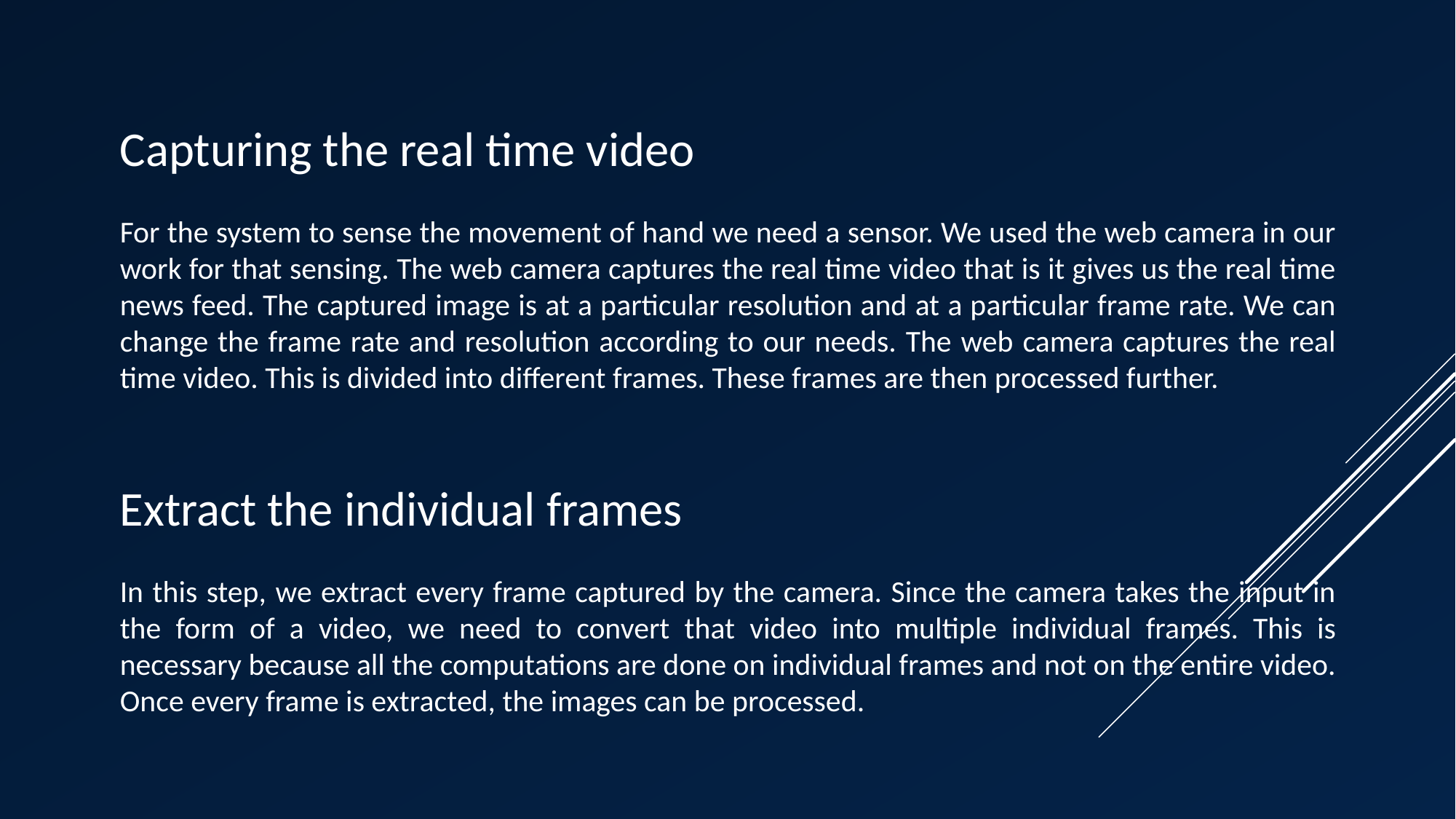

Capturing the real time video

For the system to sense the movement of hand we need a sensor. We used the web camera in our work for that sensing. The web camera captures the real time video that is it gives us the real time news feed. The captured image is at a particular resolution and at a particular frame rate. We can change the frame rate and resolution according to our needs. The web camera captures the real time video. This is divided into different frames. These frames are then processed further.
Extract the individual frames

In this step, we extract every frame captured by the camera. Since the camera takes the input in the form of a video, we need to convert that video into multiple individual frames. This is necessary because all the computations are done on individual frames and not on the entire video. Once every frame is extracted, the images can be processed.